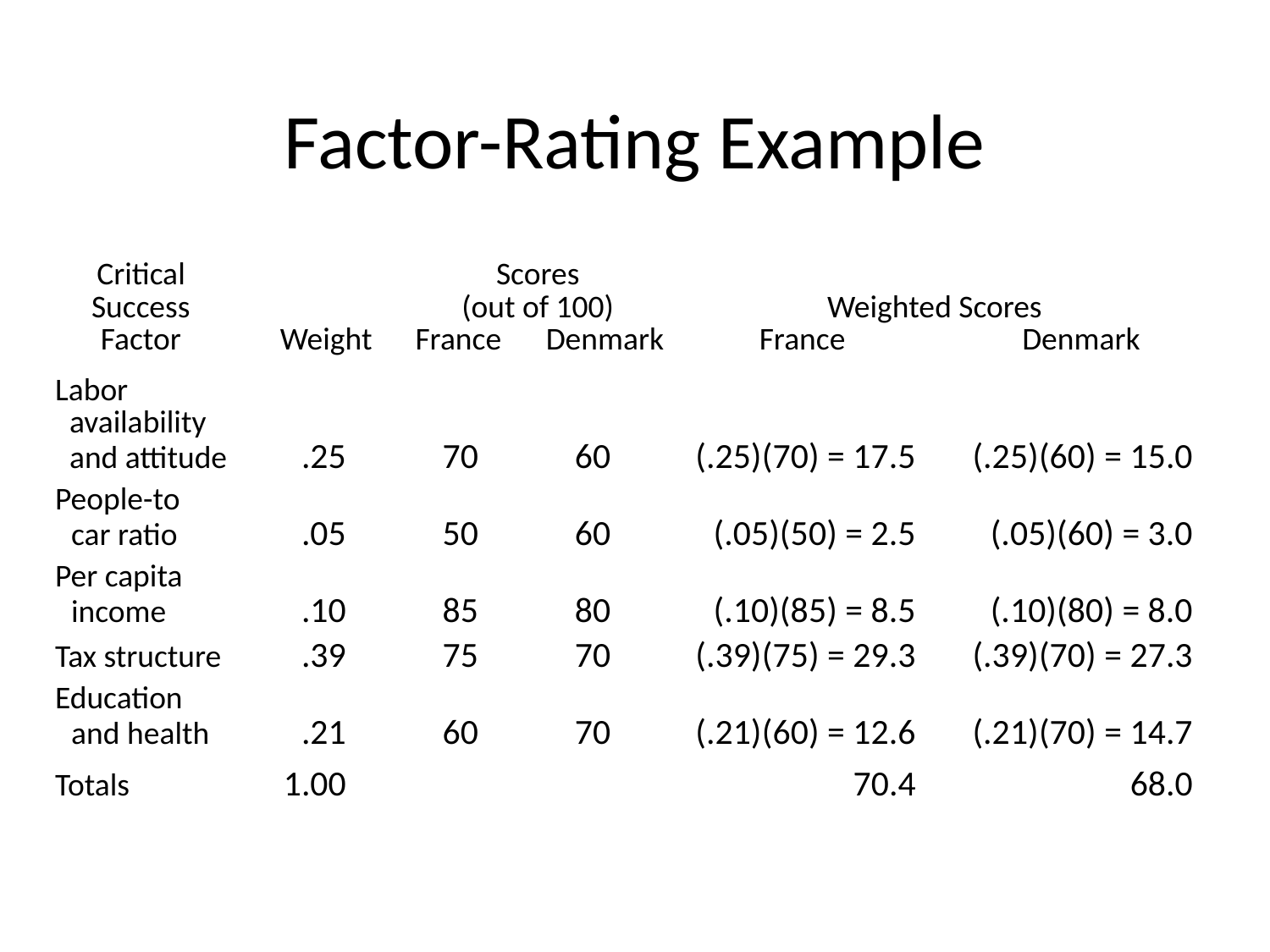

# Factor-Rating Example
	Critical			Scores
	Success			(out of 100)		Weighted Scores
	Factor	Weight	France		Denmark	France		Denmark

Labor
  availability
  and attitude	.25	70	60	(.25)(70) = 17.5	(.25)(60) = 15.0
People-to
  car ratio	.05	50	60	(.05)(50) = 2.5	(.05)(60) = 3.0
Per capita
  income	.10	85	80	(.10)(85) = 8.5	(.10)(80) = 8.0
Tax structure	.39	75	70	(.39)(75) = 29.3	(.39)(70) = 27.3
Education
  and health	.21	60	70	(.21)(60) = 12.6	(.21)(70) = 14.7
Totals	1.00			70.4	68.0